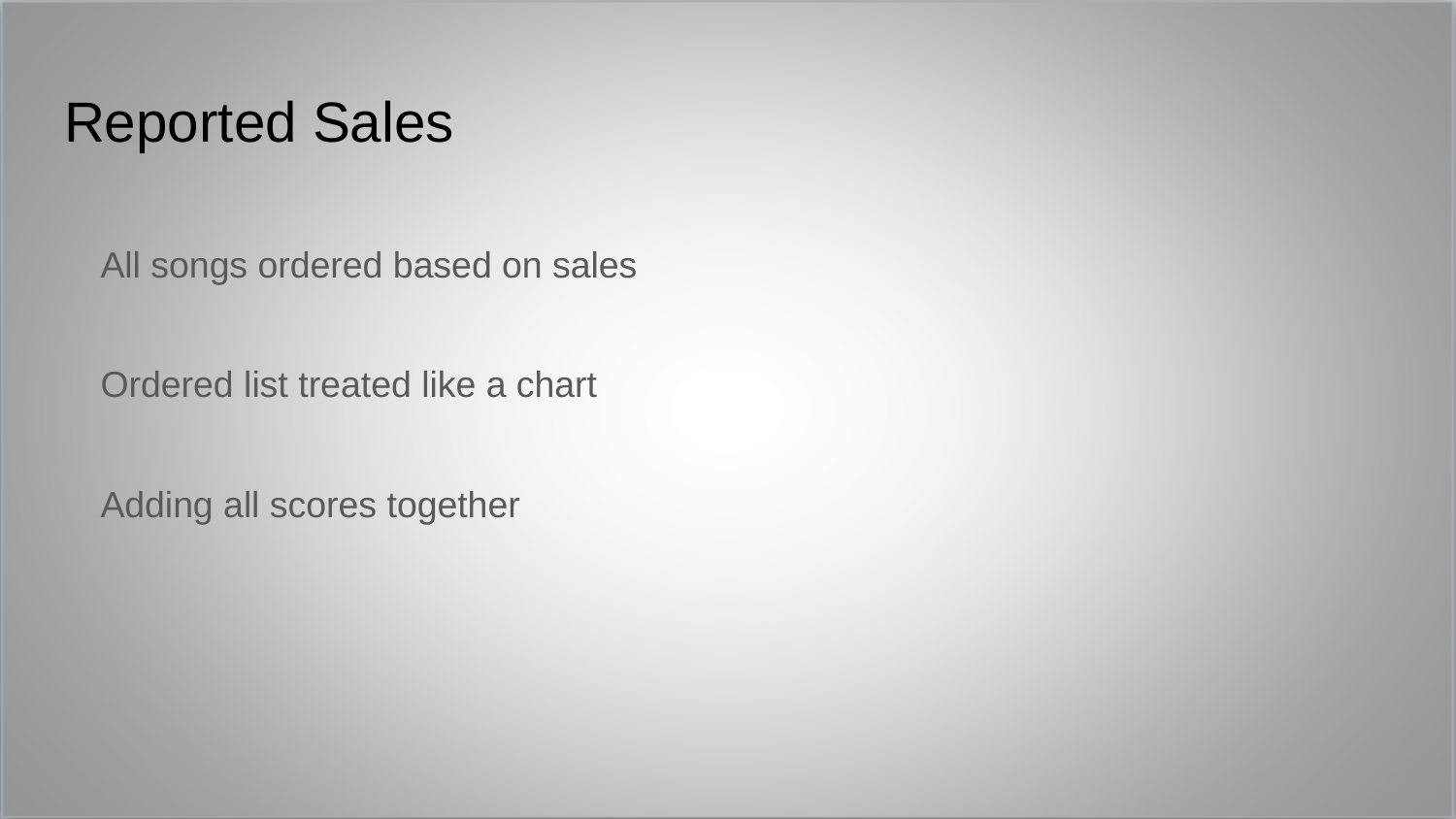

# Reported Sales
All songs ordered based on sales
Ordered list treated like a chart
Adding all scores together